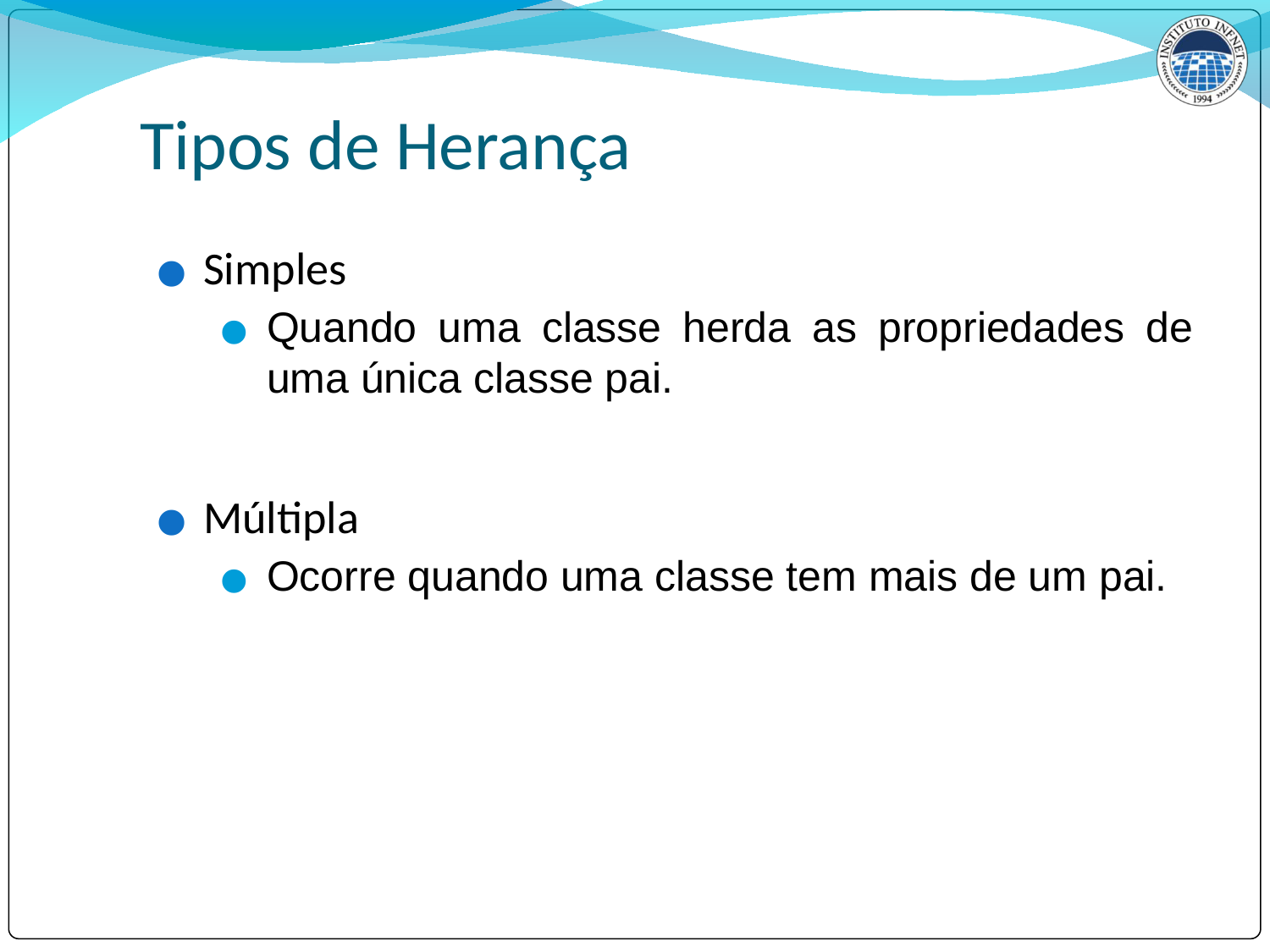

# Tipos de Herança

Simples
Quando uma classe herda as propriedades de uma única classe pai.

Múltipla
Ocorre quando uma classe tem mais de um pai.